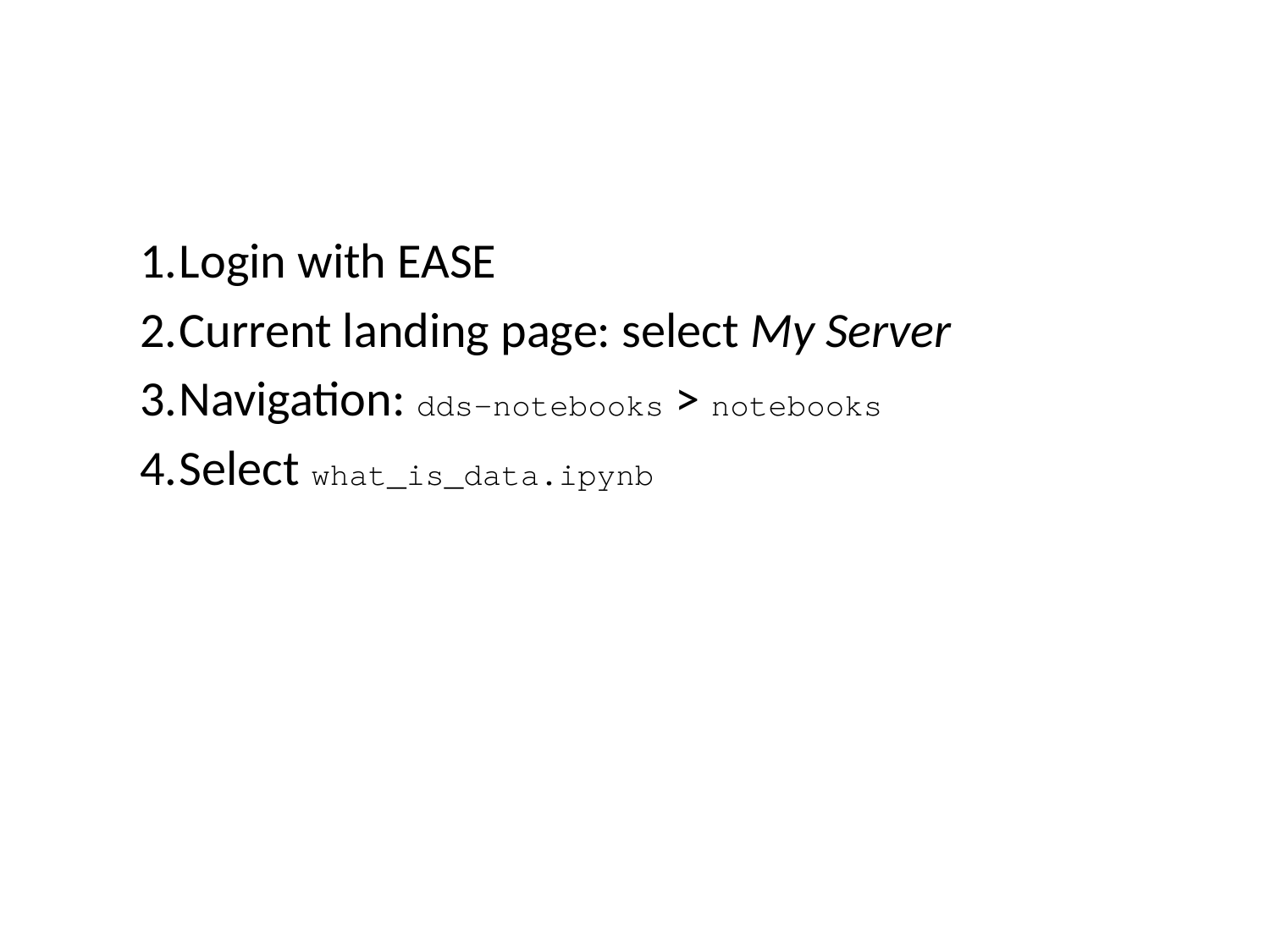

Login with EASE
Current landing page: select My Server
Navigation: dds-notebooks > notebooks
Select what_is_data.ipynb